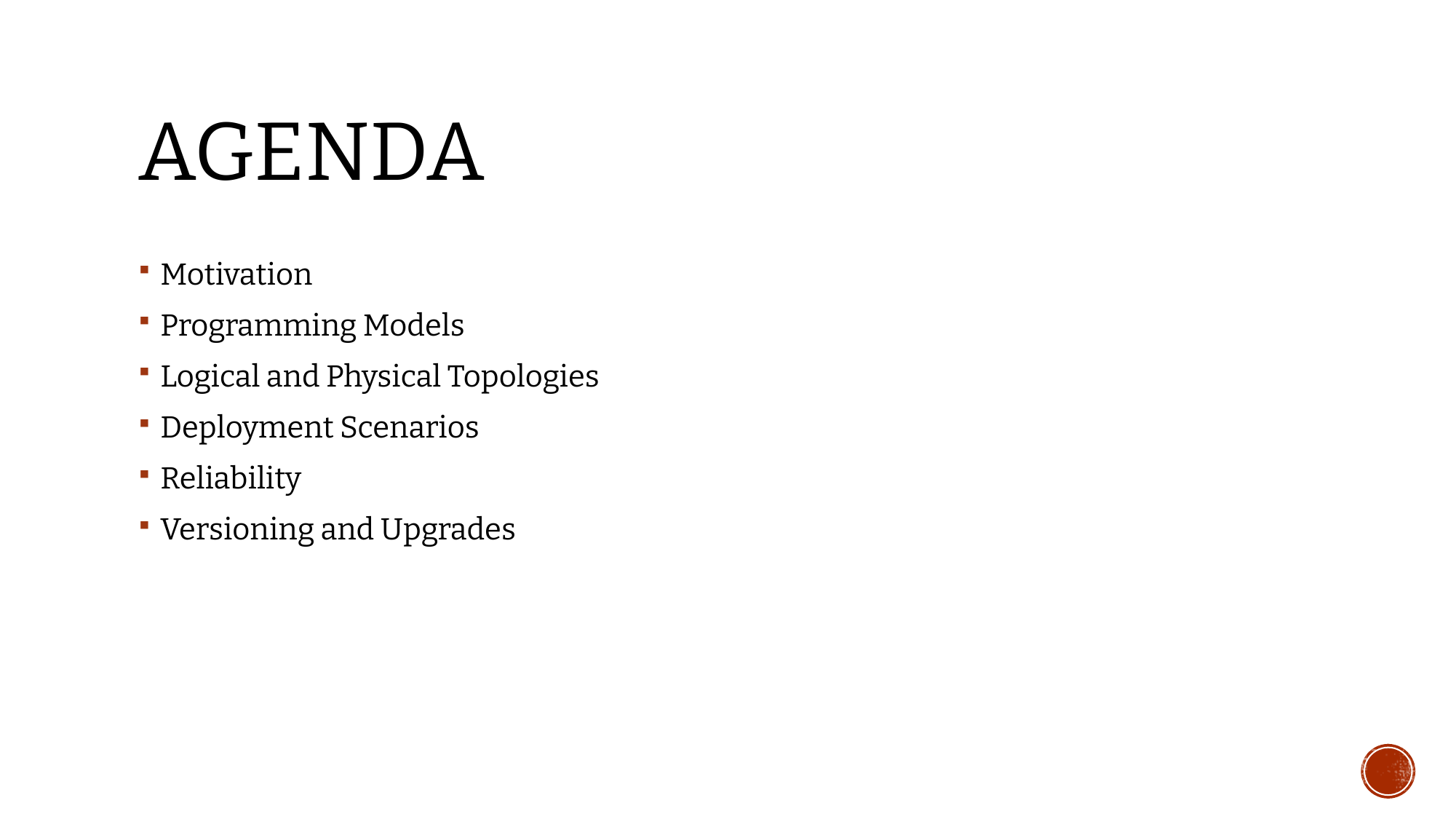

# Agenda
Motivation
Programming Models
Logical and Physical Topologies
Deployment Scenarios
Reliability
Versioning and Upgrades